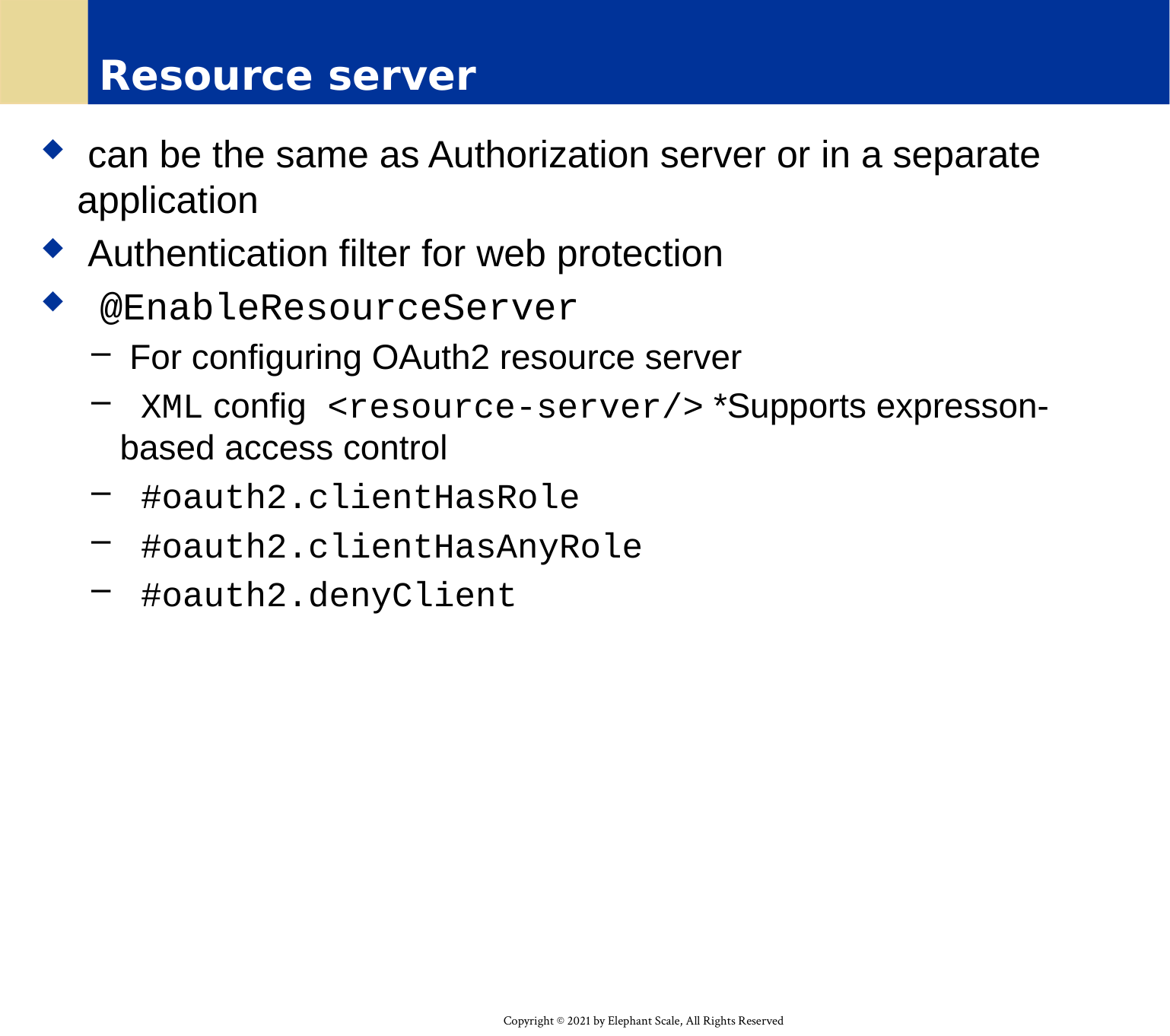

# Resource server
 can be the same as Authorization server or in a separate application
 Authentication filter for web protection
 @EnableResourceServer
 For configuring OAuth2 resource server
 XML config <resource-server/> *Supports expresson-based access control
 #oauth2.clientHasRole
 #oauth2.clientHasAnyRole
 #oauth2.denyClient
Copyright © 2021 by Elephant Scale, All Rights Reserved